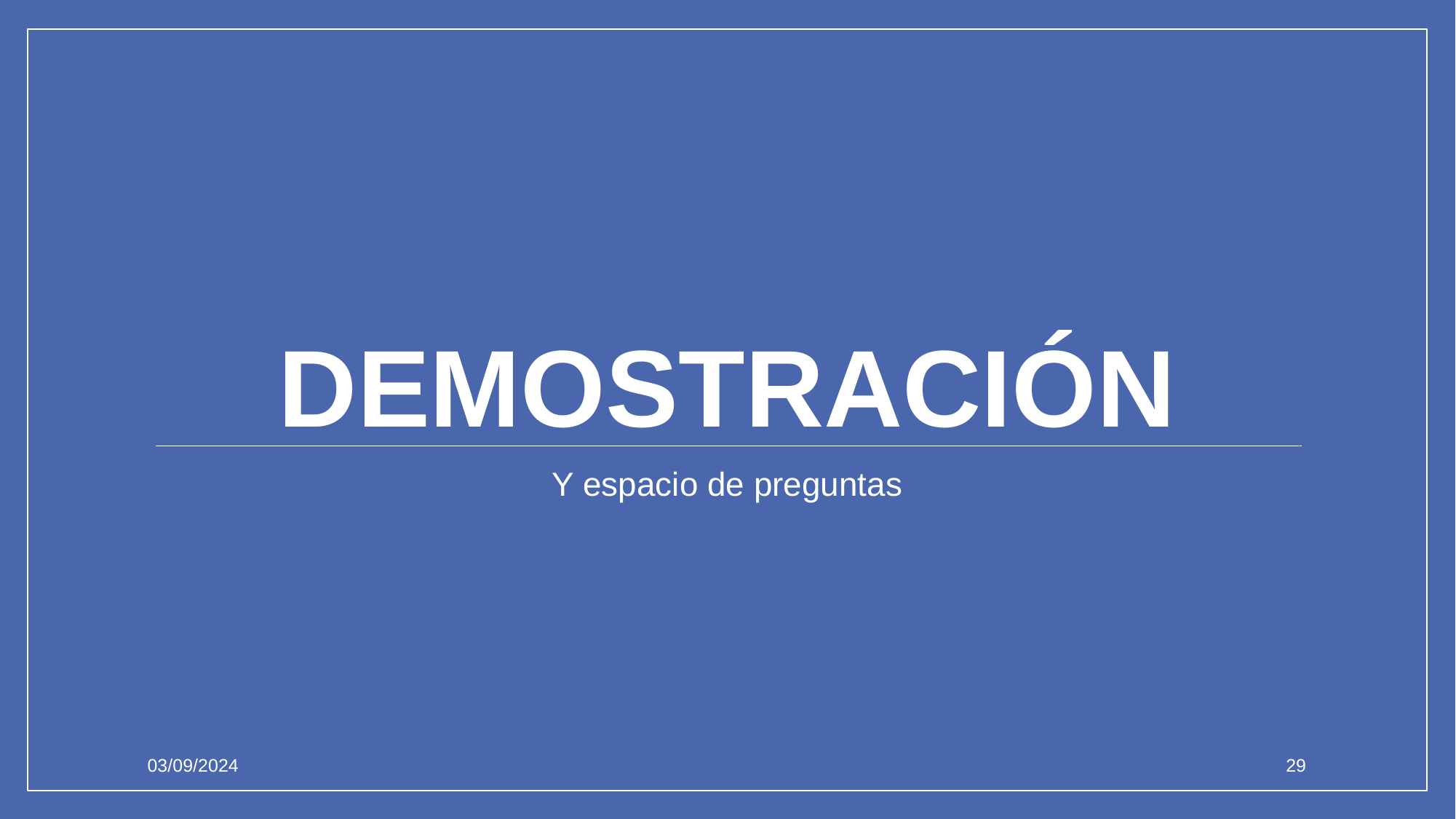

# Demostración
Y espacio de preguntas
03/09/2024
29